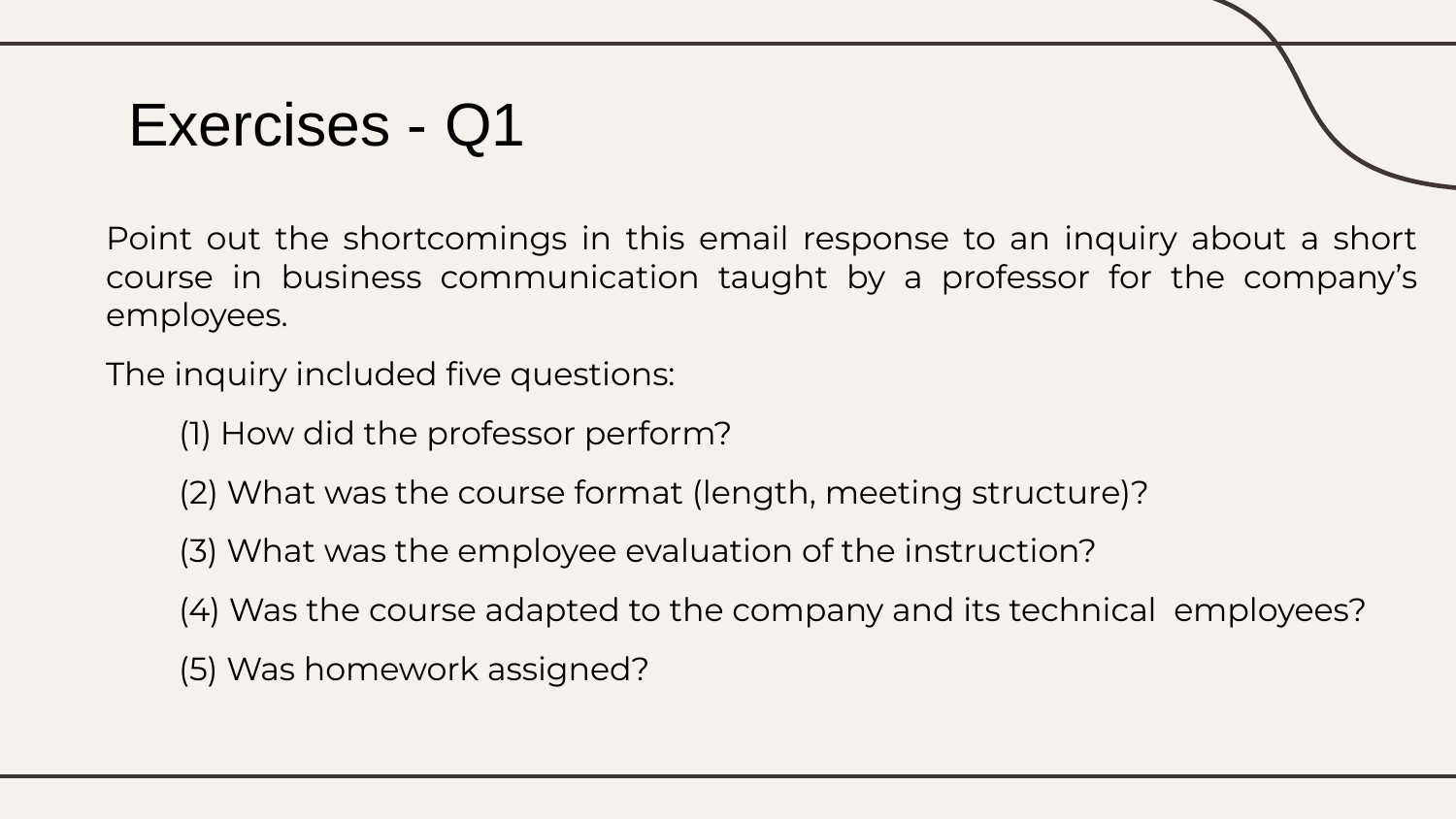

# Exercises - Q1
Point out the shortcomings in this email response to an inquiry about a short course in business communication taught by a professor for the company’s employees.
The inquiry included five questions:
(1) How did the professor perform?
(2) What was the course format (length, meeting structure)?
(3) What was the employee evaluation of the instruction?
(4) Was the course adapted to the company and its technical  employees?
(5) Was homework assigned?